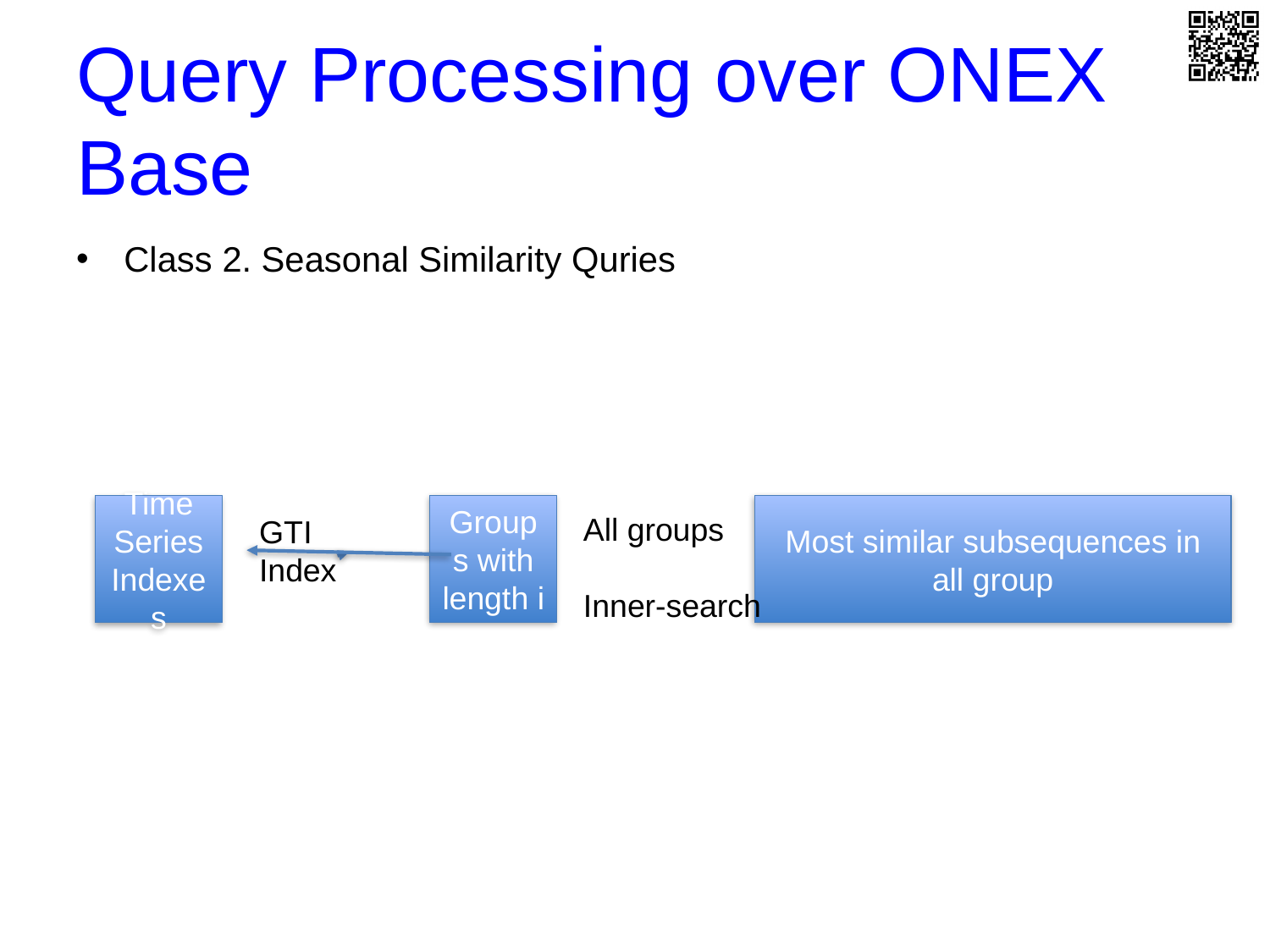

# Query Processing over ONEX Base
Class 2. Seasonal Similarity Quries

Time Series Indexes
Groups with length i
Most similar subsequences in all group
All groups

Inner-search
GTI Index